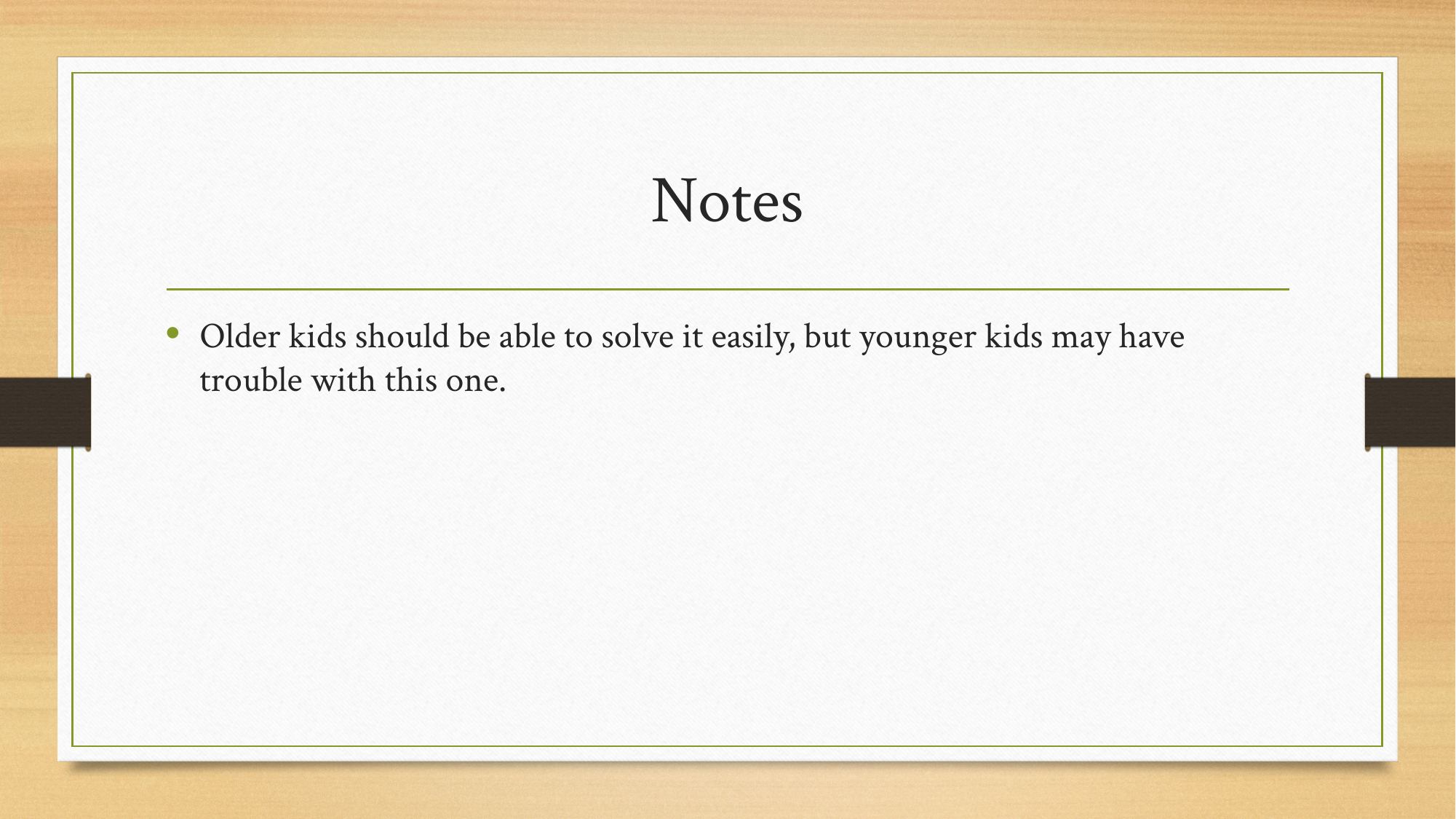

# Notes
Older kids should be able to solve it easily, but younger kids may have trouble with this one.